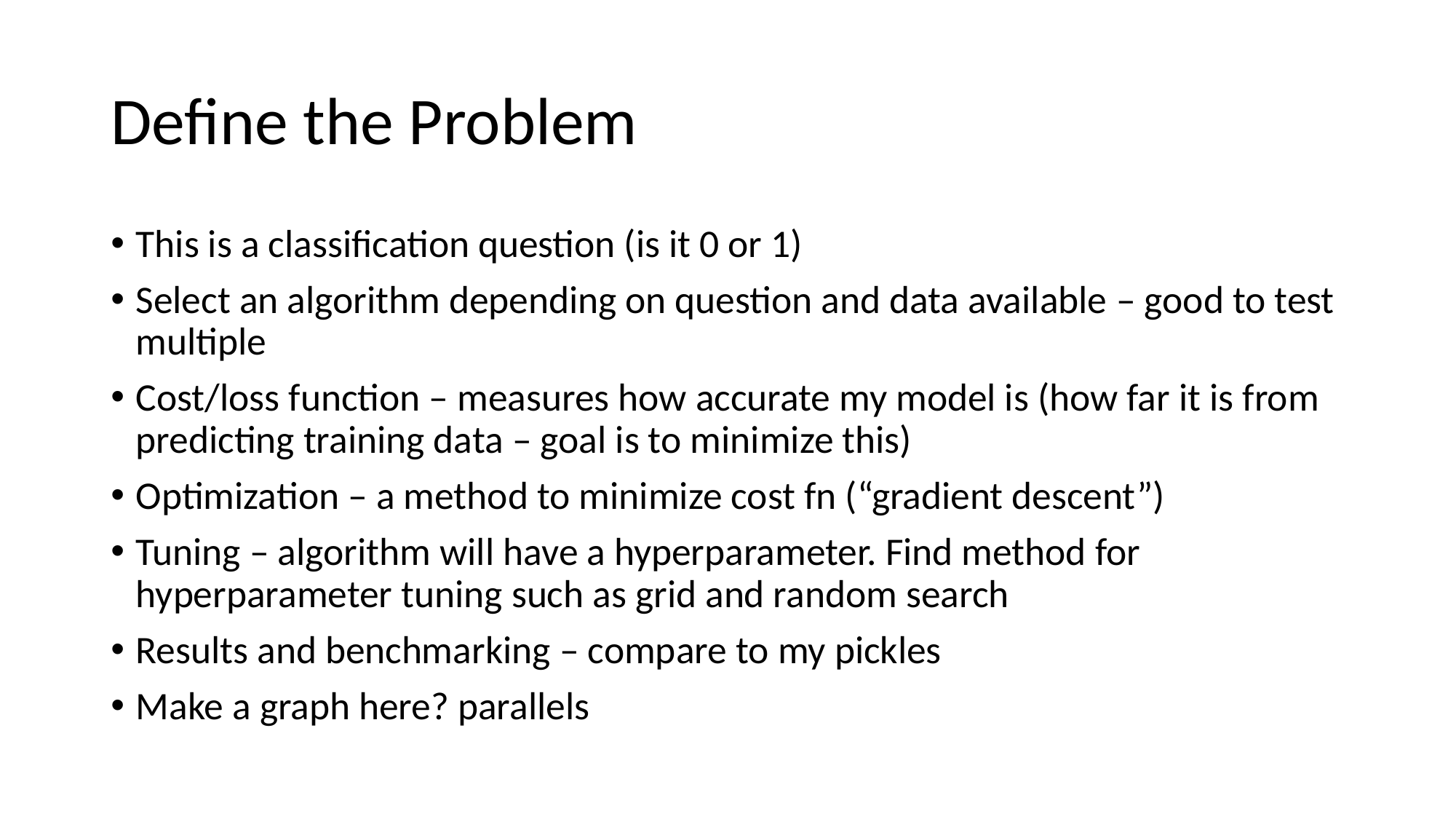

# Define the Problem
This is a classification question (is it 0 or 1)
Select an algorithm depending on question and data available – good to test multiple
Cost/loss function – measures how accurate my model is (how far it is from predicting training data – goal is to minimize this)
Optimization – a method to minimize cost fn (“gradient descent”)
Tuning – algorithm will have a hyperparameter. Find method for hyperparameter tuning such as grid and random search
Results and benchmarking – compare to my pickles
Make a graph here? parallels